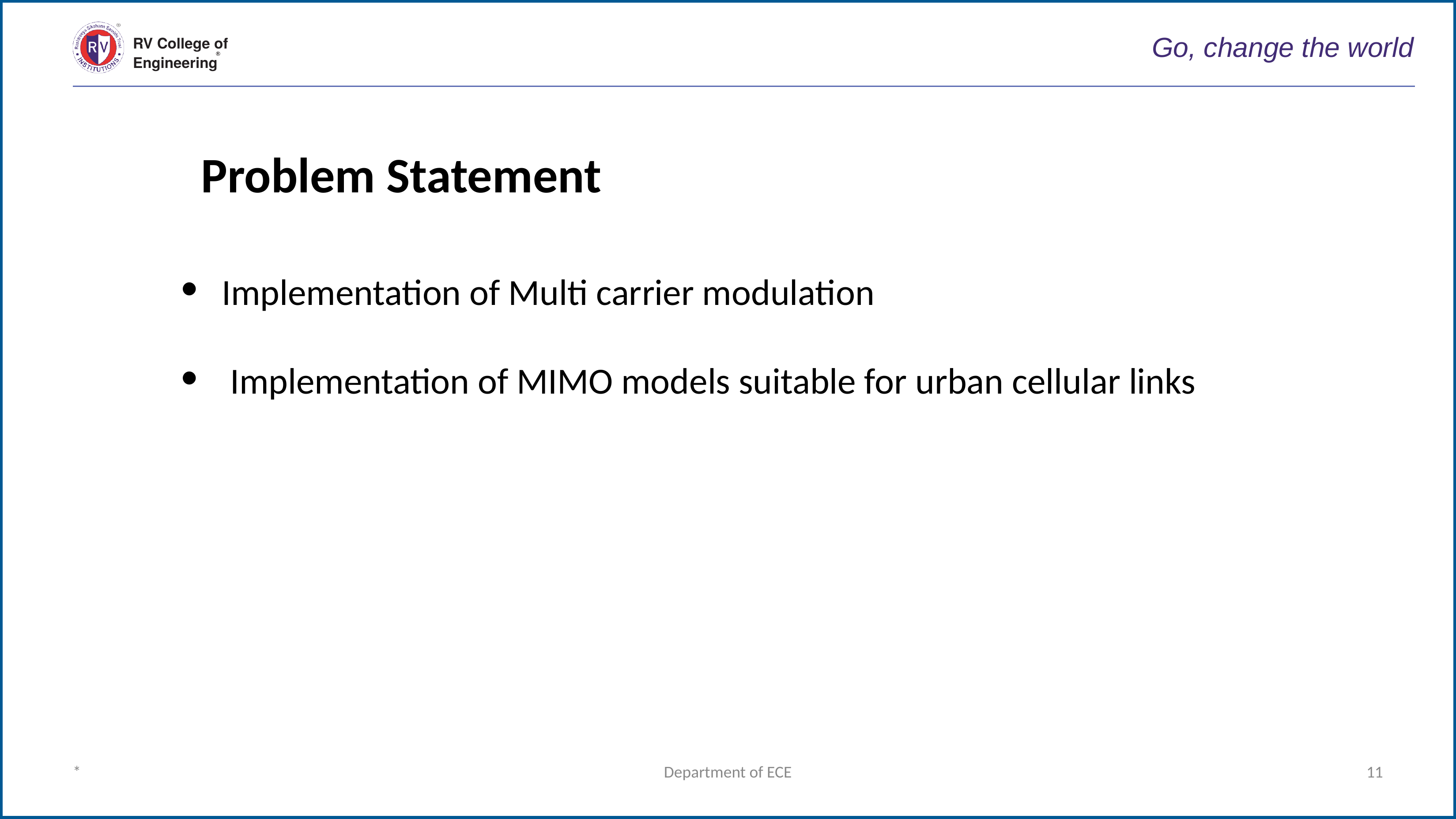

# Go, change the world
RV College of
Engineering

Problem Statement
Implementation of Multi carrier modulation

 Implementation of MIMO models suitable for urban cellular links
*
Department of ECE
11